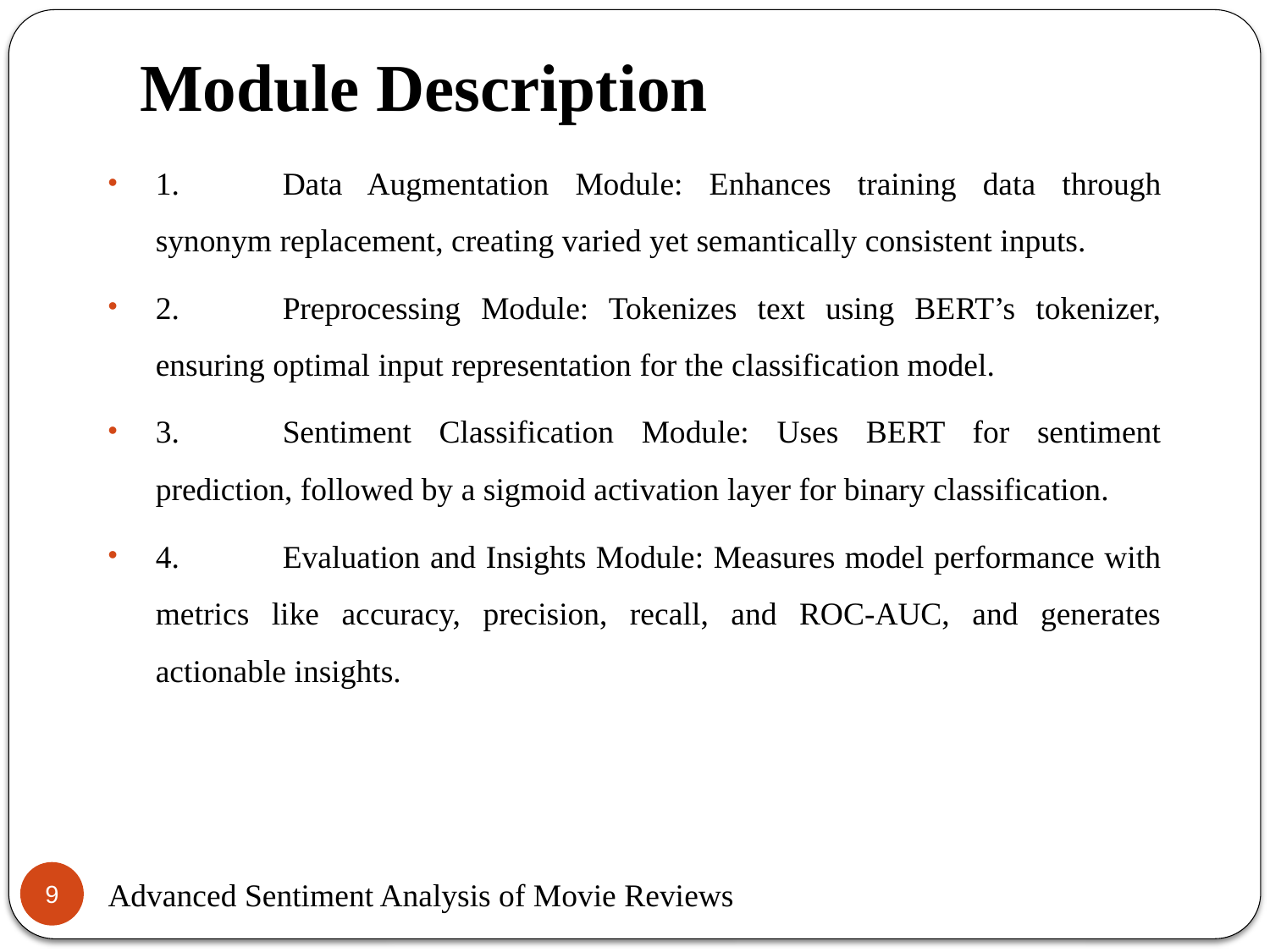

# Module Description
1.	Data Augmentation Module: Enhances training data through synonym replacement, creating varied yet semantically consistent inputs.
2.	Preprocessing Module: Tokenizes text using BERT’s tokenizer, ensuring optimal input representation for the classification model.
3.	Sentiment Classification Module: Uses BERT for sentiment prediction, followed by a sigmoid activation layer for binary classification.
4.	Evaluation and Insights Module: Measures model performance with metrics like accuracy, precision, recall, and ROC-AUC, and generates actionable insights.

9
Advanced Sentiment Analysis of Movie Reviews